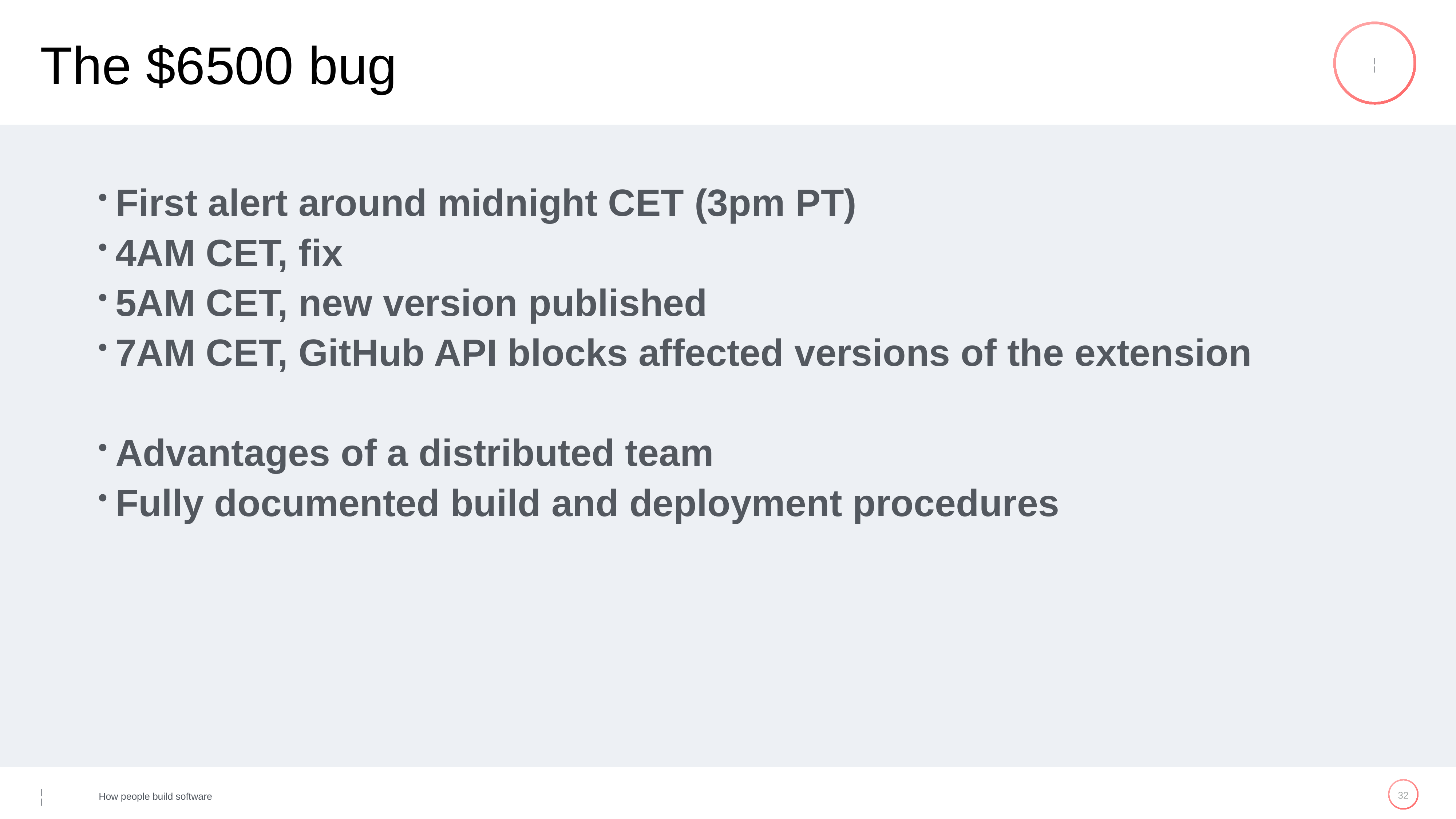

# The $6500 bug

First alert around midnight CET (3pm PT)
4AM CET, fix
5AM CET, new version published
7AM CET, GitHub API blocks affected versions of the extension

Advantages of a distributed team
Fully documented build and deployment procedures

32